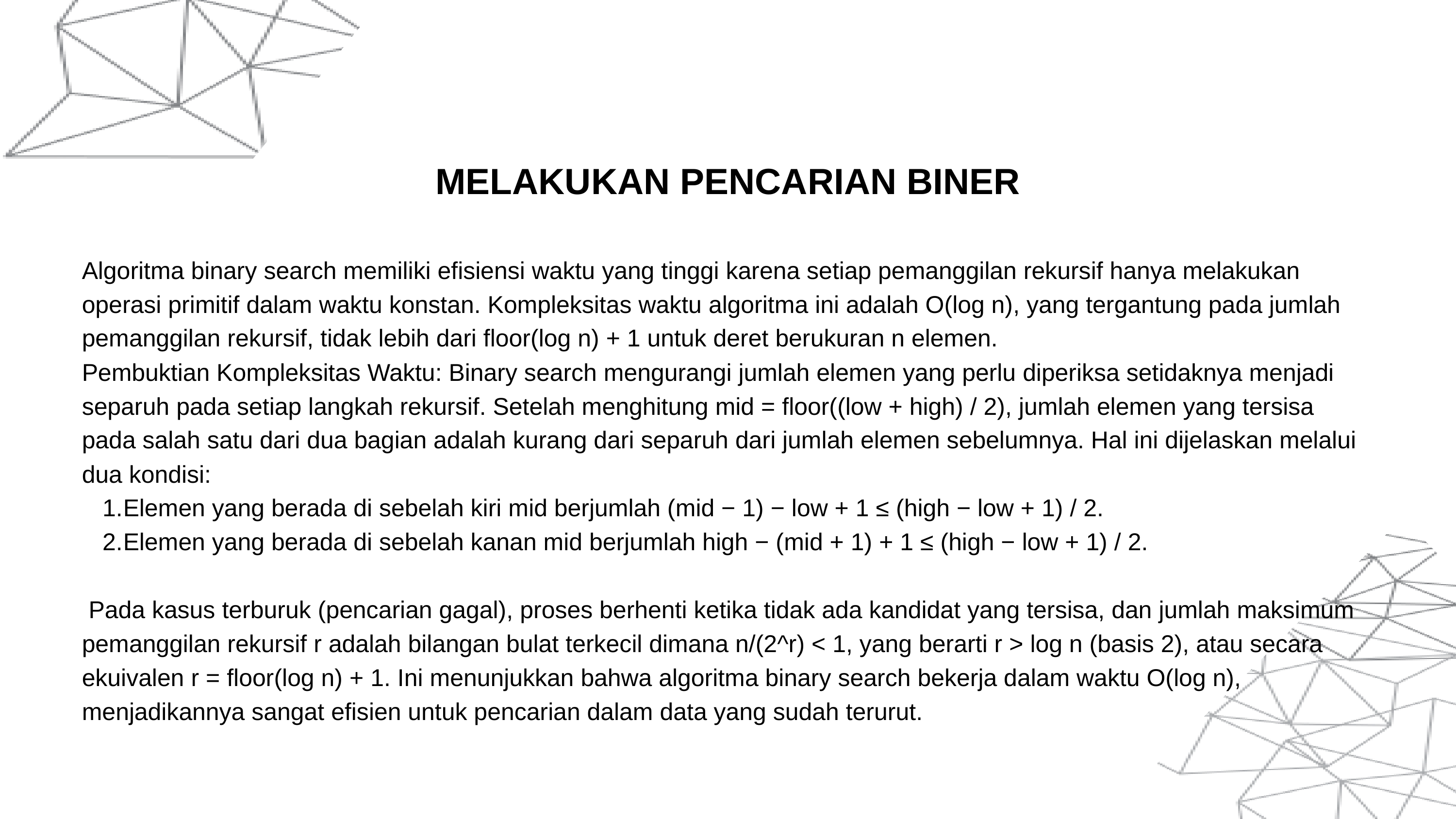

MELAKUKAN PENCARIAN BINER
Algoritma binary search memiliki efisiensi waktu yang tinggi karena setiap pemanggilan rekursif hanya melakukan operasi primitif dalam waktu konstan. Kompleksitas waktu algoritma ini adalah O(log n), yang tergantung pada jumlah pemanggilan rekursif, tidak lebih dari floor(log n) + 1 untuk deret berukuran n elemen.
Pembuktian Kompleksitas Waktu: Binary search mengurangi jumlah elemen yang perlu diperiksa setidaknya menjadi separuh pada setiap langkah rekursif. Setelah menghitung mid = floor((low + high) / 2), jumlah elemen yang tersisa pada salah satu dari dua bagian adalah kurang dari separuh dari jumlah elemen sebelumnya. Hal ini dijelaskan melalui dua kondisi:
Elemen yang berada di sebelah kiri mid berjumlah (mid − 1) − low + 1 ≤ (high − low + 1) / 2.
Elemen yang berada di sebelah kanan mid berjumlah high − (mid + 1) + 1 ≤ (high − low + 1) / 2.

 Pada kasus terburuk (pencarian gagal), proses berhenti ketika tidak ada kandidat yang tersisa, dan jumlah maksimum pemanggilan rekursif r adalah bilangan bulat terkecil dimana n/(2^r) < 1, yang berarti r > log n (basis 2), atau secara ekuivalen r = floor(log n) + 1. Ini menunjukkan bahwa algoritma binary search bekerja dalam waktu O(log n), menjadikannya sangat efisien untuk pencarian dalam data yang sudah terurut.